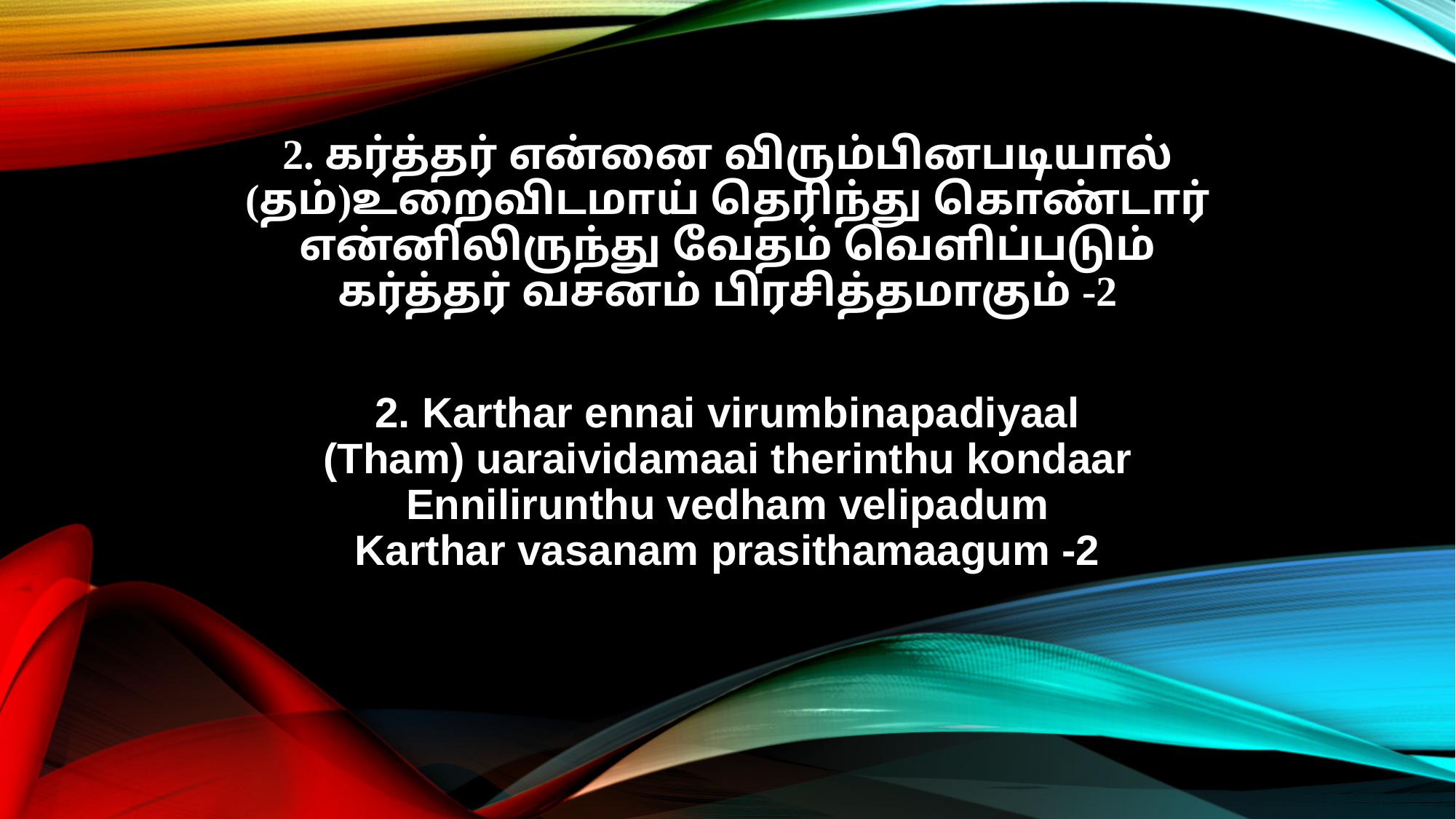

2. கர்த்தர் என்னை விரும்பினபடியால்
(தம்)உறைவிடமாய் தெரிந்து கொண்டார்
என்னிலிருந்து வேதம் வெளிப்படும்
கர்த்தர் வசனம் பிரசித்தமாகும் -2

2. Karthar ennai virumbinapadiyaal
(Tham) uaraividamaai therinthu kondaar
Ennilirunthu vedham velipadum
Karthar vasanam prasithamaagum -2